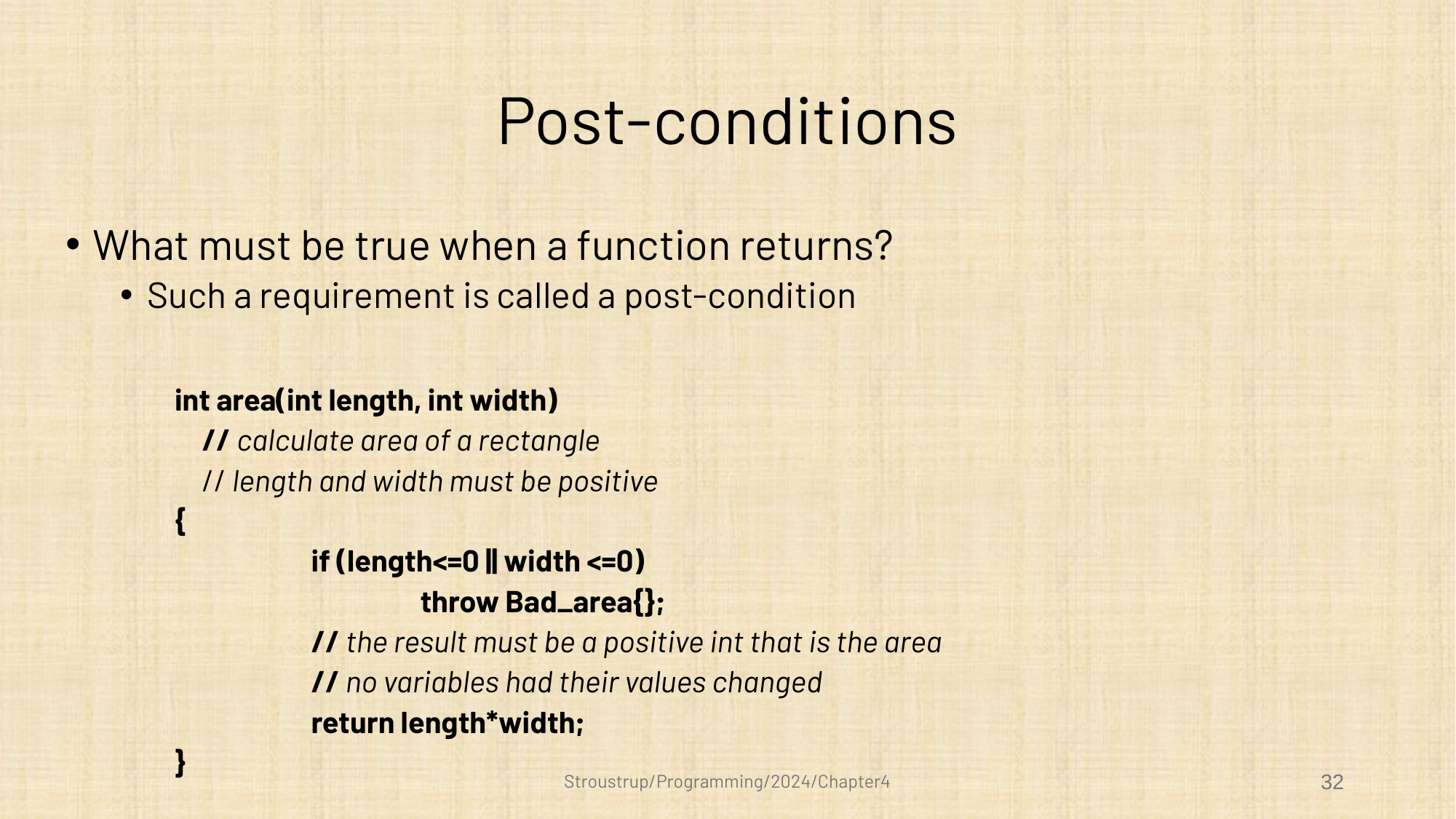

# Post-conditions
What must be true when a function returns?
Such a requirement is called a post-condition

int area(int length, int width)
	// calculate area of a rectangle
	// length and width must be positive
{
		if (length<=0 || width <=0)
			throw Bad_area{};
		// the result must be a positive int that is the area
		// no variables had their values changed
		return length*width;
}

Stroustrup/Programming/2024/Chapter4
32